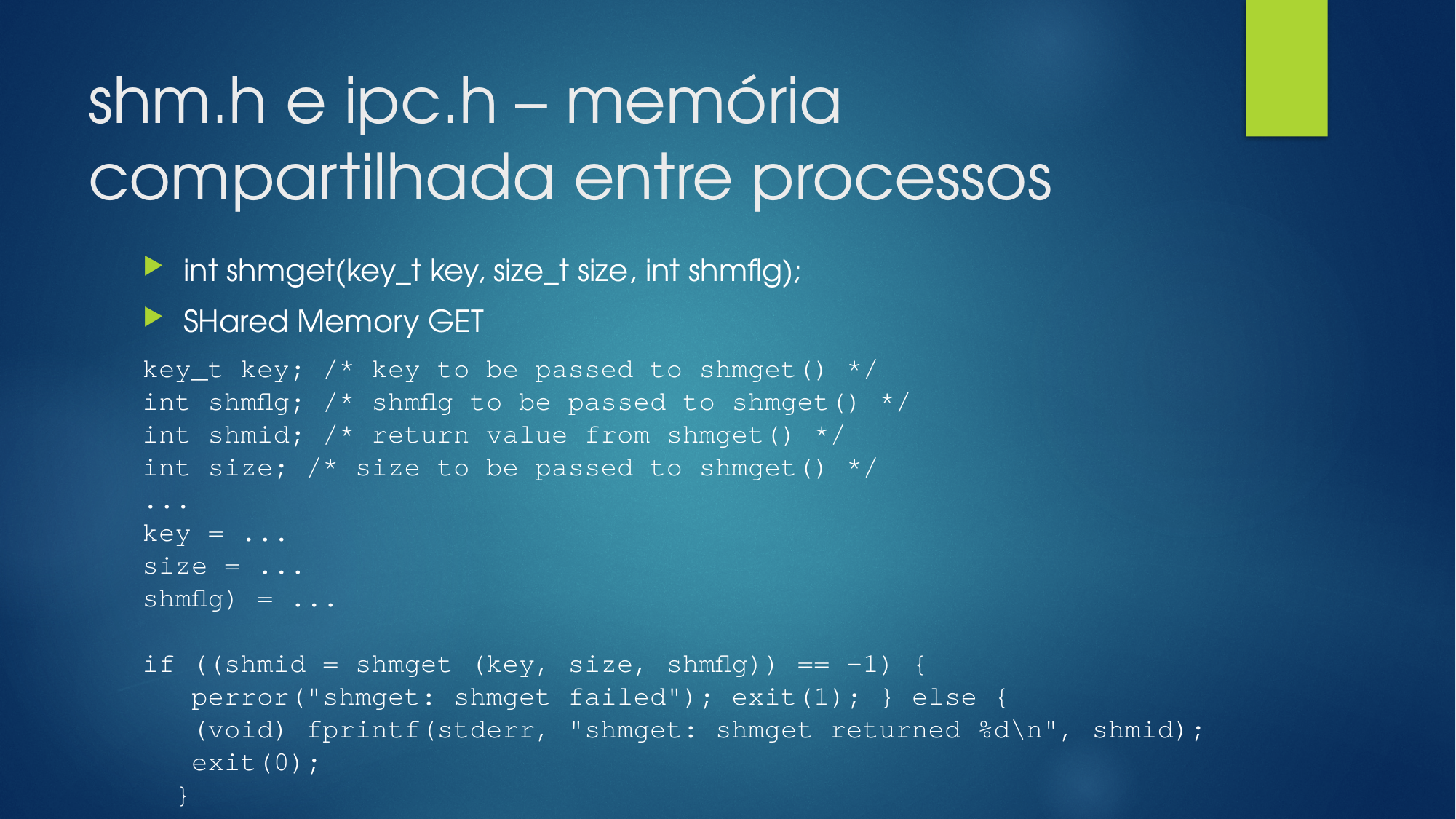

# shm.h e ipc.h – memória compartilhada entre processos
int shmget(key_t key, size_t size, int shmflg);
SHared Memory GET

key_t key; /* key to be passed to shmget() */
int shmflg; /* shmflg to be passed to shmget() */
int shmid; /* return value from shmget() */
int size; /* size to be passed to shmget() */
...
key = ...
size = ...
shmflg) = ...

if ((shmid = shmget (key, size, shmflg)) == -1) {
   perror("shmget: shmget failed"); exit(1); } else {
   (void) fprintf(stderr, "shmget: shmget returned %d\n", shmid);
   exit(0);
  }